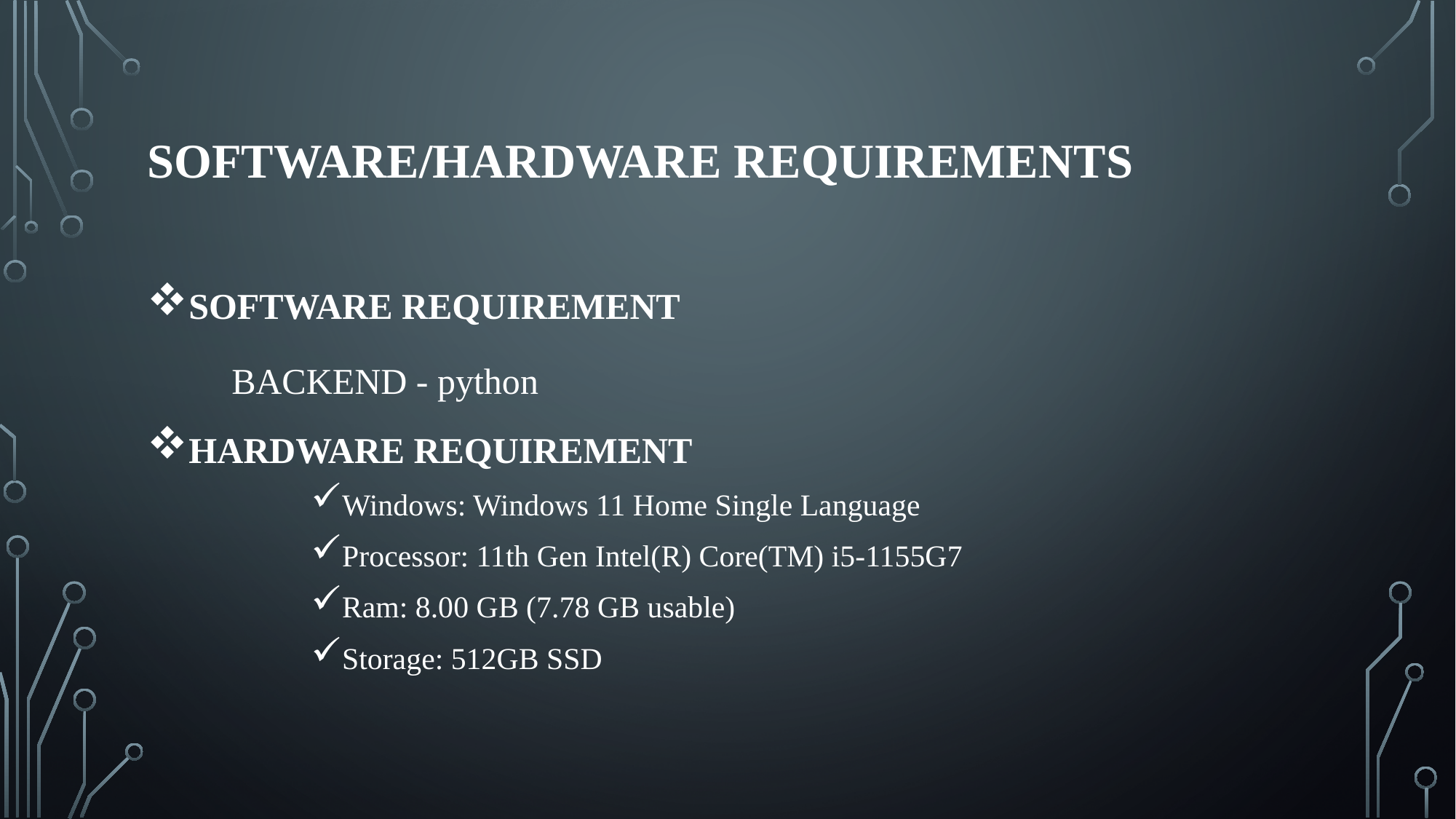

# Software/hardware requirements
SOFTWARE REQUIREMENT
        BACKEND - python
HARDWARE REQUIREMENT
Windows: Windows 11 Home Single Language
Processor: 11th Gen Intel(R) Core(TM) i5-1155G7
Ram: 8.00 GB (7.78 GB usable)
Storage: 512GB SSD